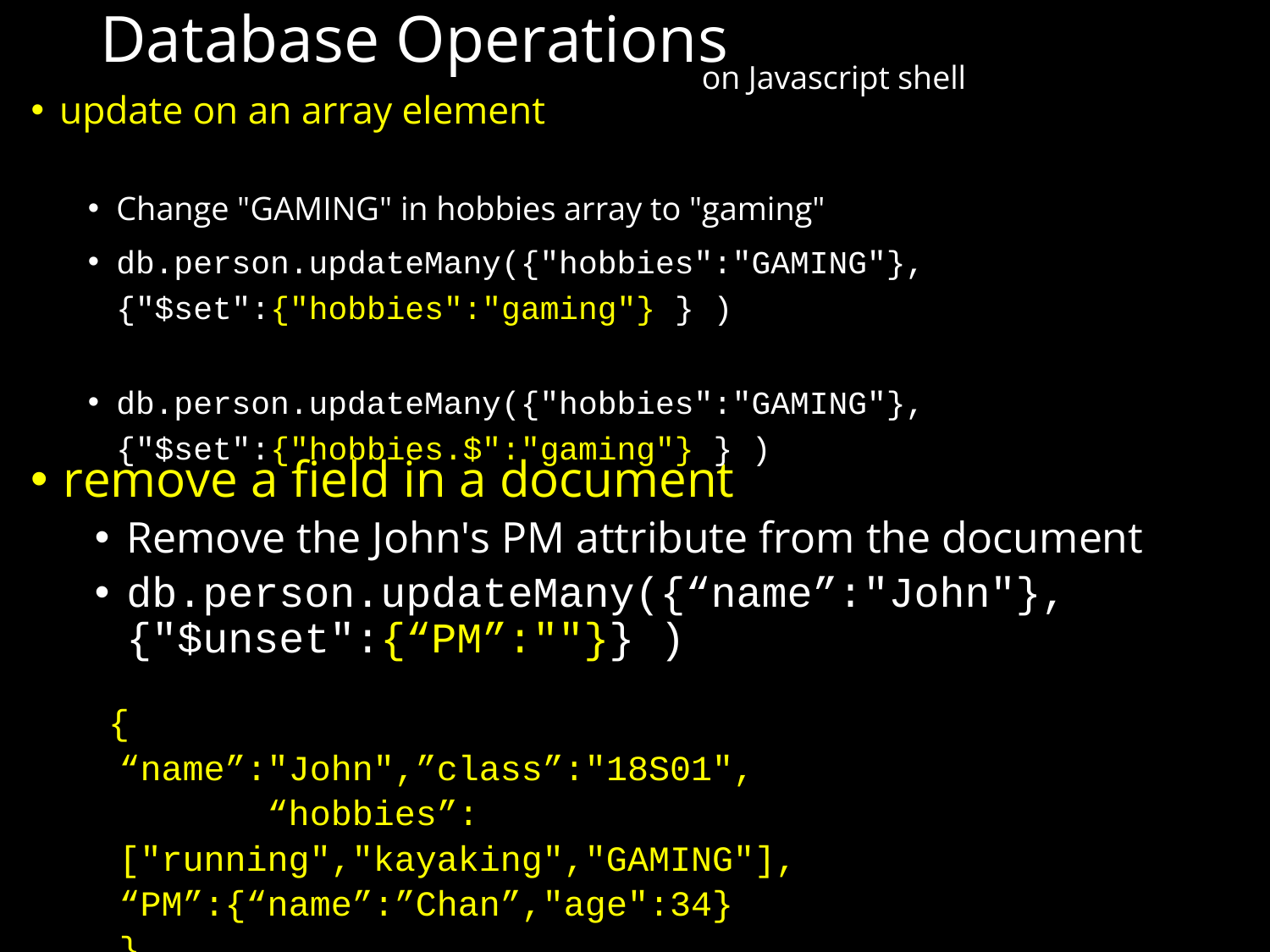

# Database Operations
on Javascript shell
update on an array element

Change "GAMING" in hobbies array to "gaming"
db.person.updateMany({"hobbies":"GAMING"},       {"$set":{"hobbies":"gaming"} } )

db.person.updateMany({"hobbies":"GAMING"},       {"$set":{"hobbies.$":"gaming"} } )

remove a field in a document
Remove the John's PM attribute from the document
db.person.updateMany({“name”:"John"},       {"$unset":{“PM”:""}} )

 {
“name”:"John",”class”:"18S01",                       “hobbies”:["running","kayaking","GAMING"],
“PM”:{“name”:”Chan”,"age":34}
}